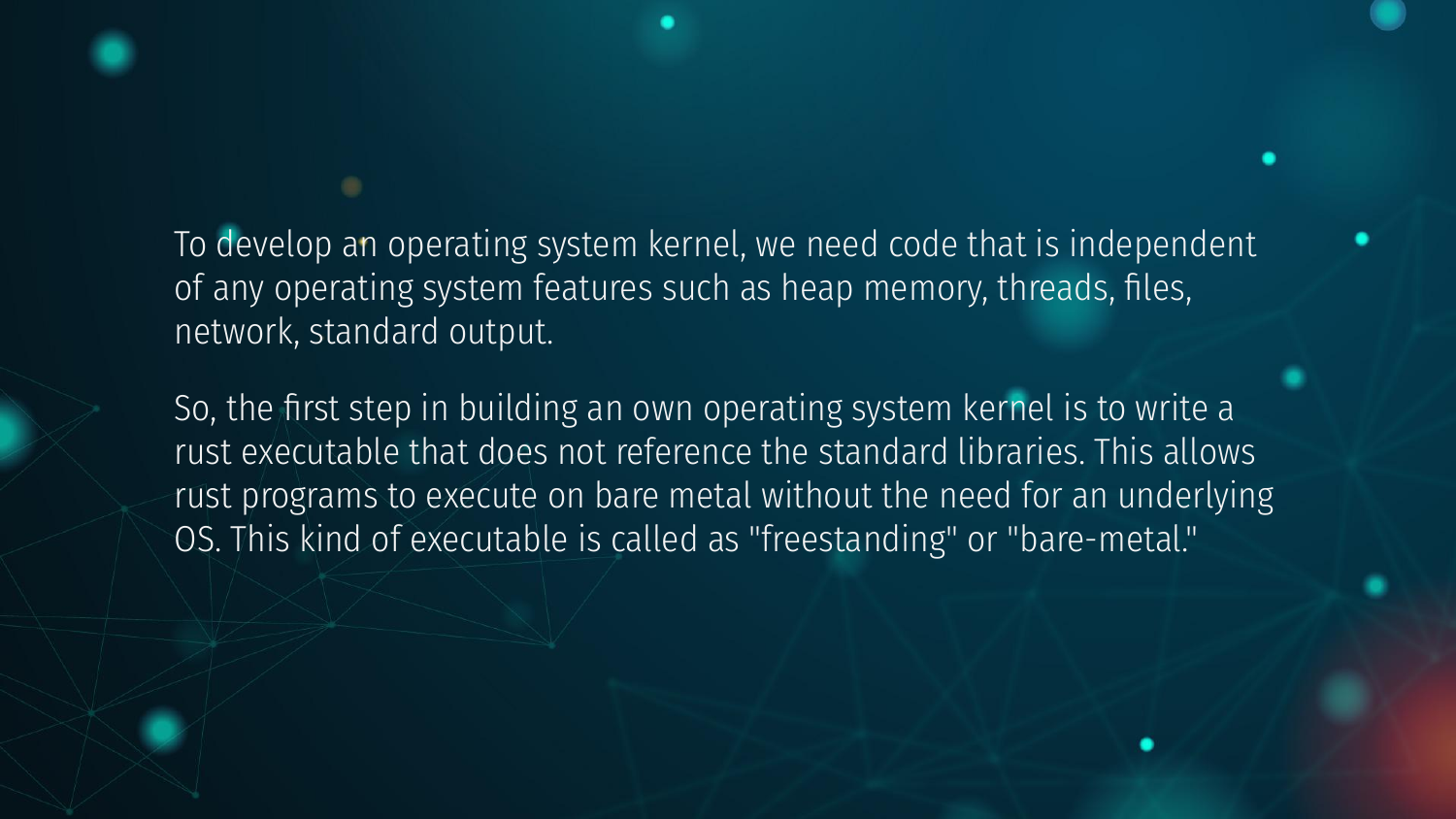

To develop an operating system kernel, we need code that is independent of any operating system features such as heap memory, threads, files, network, standard output.
So, the first step in building an own operating system kernel is to write a rust executable that does not reference the standard libraries. This allows rust programs to execute on bare metal without the need for an underlying OS. This kind of executable is called as "freestanding" or "bare-metal."